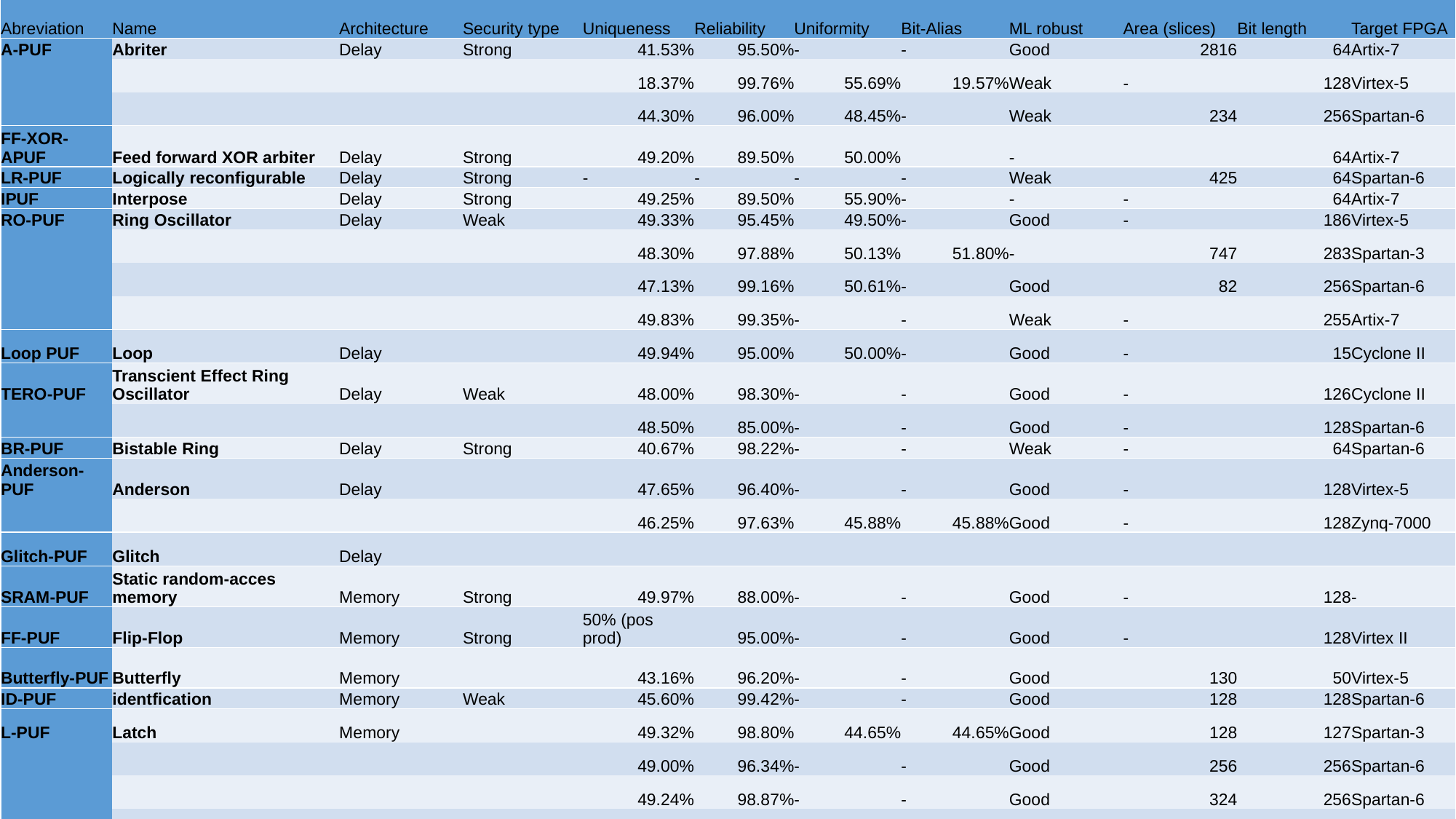

| Abreviation | Name | Architecture | Security type | Uniqueness | Reliability | Uniformity | Bit-Alias | ML robust | Area (slices) | Bit length | Target FPGA |
| --- | --- | --- | --- | --- | --- | --- | --- | --- | --- | --- | --- |
| A-PUF | Abriter | Delay | Strong | 41.53% | 95.50% | - | - | Good | 2816 | 64 | Artix-7 |
|  |  |  |  | 18.37% | 99.76% | 55.69% | 19.57% | Weak | - | 128 | Virtex-5 |
|  |  |  |  | 44.30% | 96.00% | 48.45% | - | Weak | 234 | 256 | Spartan-6 |
| FF-XOR-APUF | Feed forward XOR arbiter | Delay | Strong | 49.20% | 89.50% | 50.00% |  | - |  | 64 | Artix-7 |
| LR-PUF | Logically reconfigurable | Delay | Strong | - | - | - | - | Weak | 425 | 64 | Spartan-6 |
| IPUF | Interpose | Delay | Strong | 49.25% | 89.50% | 55.90% | - | - | - | 64 | Artix-7 |
| RO-PUF | Ring Oscillator | Delay | Weak | 49.33% | 95.45% | 49.50% | - | Good | - | 186 | Virtex-5 |
|  |  |  |  | 48.30% | 97.88% | 50.13% | 51.80% | - | 747 | 283 | Spartan-3 |
|  |  |  |  | 47.13% | 99.16% | 50.61% | - | Good | 82 | 256 | Spartan-6 |
|  |  |  |  | 49.83% | 99.35% | - | - | Weak | - | 255 | Artix-7 |
| Loop PUF | Loop | Delay |  | 49.94% | 95.00% | 50.00% | - | Good | - | 15 | Cyclone II |
| TERO-PUF | Transcient Effect Ring Oscillator | Delay | Weak | 48.00% | 98.30% | - | - | Good | - | 126 | Cyclone II |
|  |  |  |  | 48.50% | 85.00% | - | - | Good | - | 128 | Spartan-6 |
| BR-PUF | Bistable Ring | Delay | Strong | 40.67% | 98.22% | - | - | Weak | - | 64 | Spartan-6 |
| Anderson-PUF | Anderson | Delay |  | 47.65% | 96.40% | - | - | Good | - | 128 | Virtex-5 |
|  |  |  |  | 46.25% | 97.63% | 45.88% | 45.88% | Good | - | 128 | Zynq-7000 |
| Glitch-PUF | Glitch | Delay |  |  |  |  |  |  |  |  |  |
| SRAM-PUF | Static random-acces memory | Memory | Strong | 49.97% | 88.00% | - | - | Good | - | 128 | - |
| FF-PUF | Flip-Flop | Memory | Strong | 50% (pos prod) | 95.00% | - | - | Good | - | 128 | Virtex II |
| Butterfly-PUF | Butterfly | Memory |  | 43.16% | 96.20% | - | - | Good | 130 | 50 | Virtex-5 |
| ID-PUF | identfication | Memory | Weak | 45.60% | 99.42% | - | - | Good | 128 | 128 | Spartan-6 |
| L-PUF | Latch | Memory |  | 49.32% | 98.80% | 44.65% | 44.65% | Good | 128 | 127 | Spartan-3 |
|  |  |  |  | 49.00% | 96.34% | - | - | Good | 256 | 256 | Spartan-6 |
|  |  |  |  | 49.24% | 98.87% | - | - | Good | 324 | 256 | Spartan-6 |
|  |  |  |  | 48.10% | 99.19% | 50.20% | - | Good | 54 | 256 | Spartan-6 |